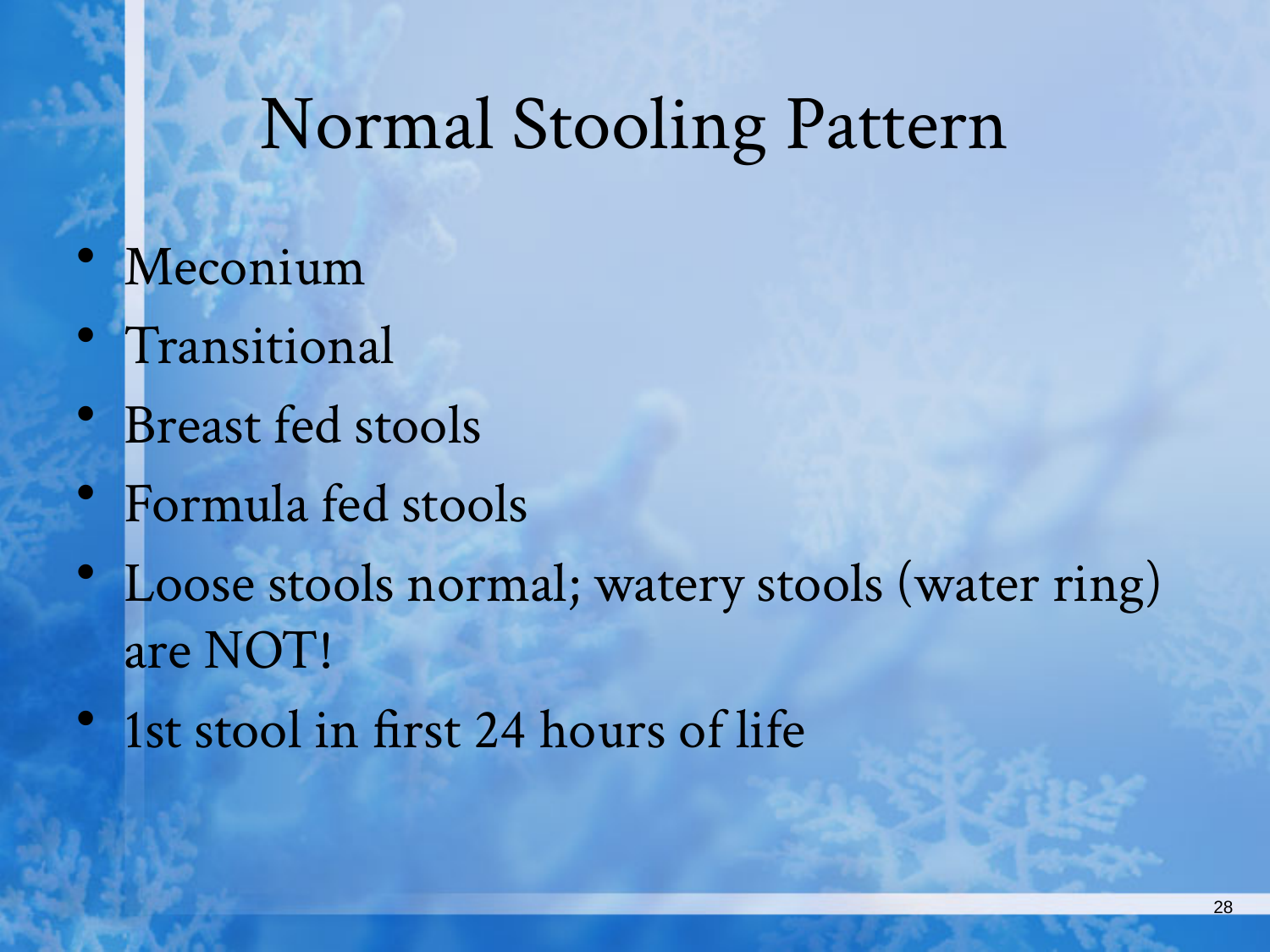

# Normal Stooling Pattern
Meconium
Transitional
Breast fed stools
Formula fed stools
Loose stools normal; watery stools (water ring) are NOT!
1st stool in first 24 hours of life

28